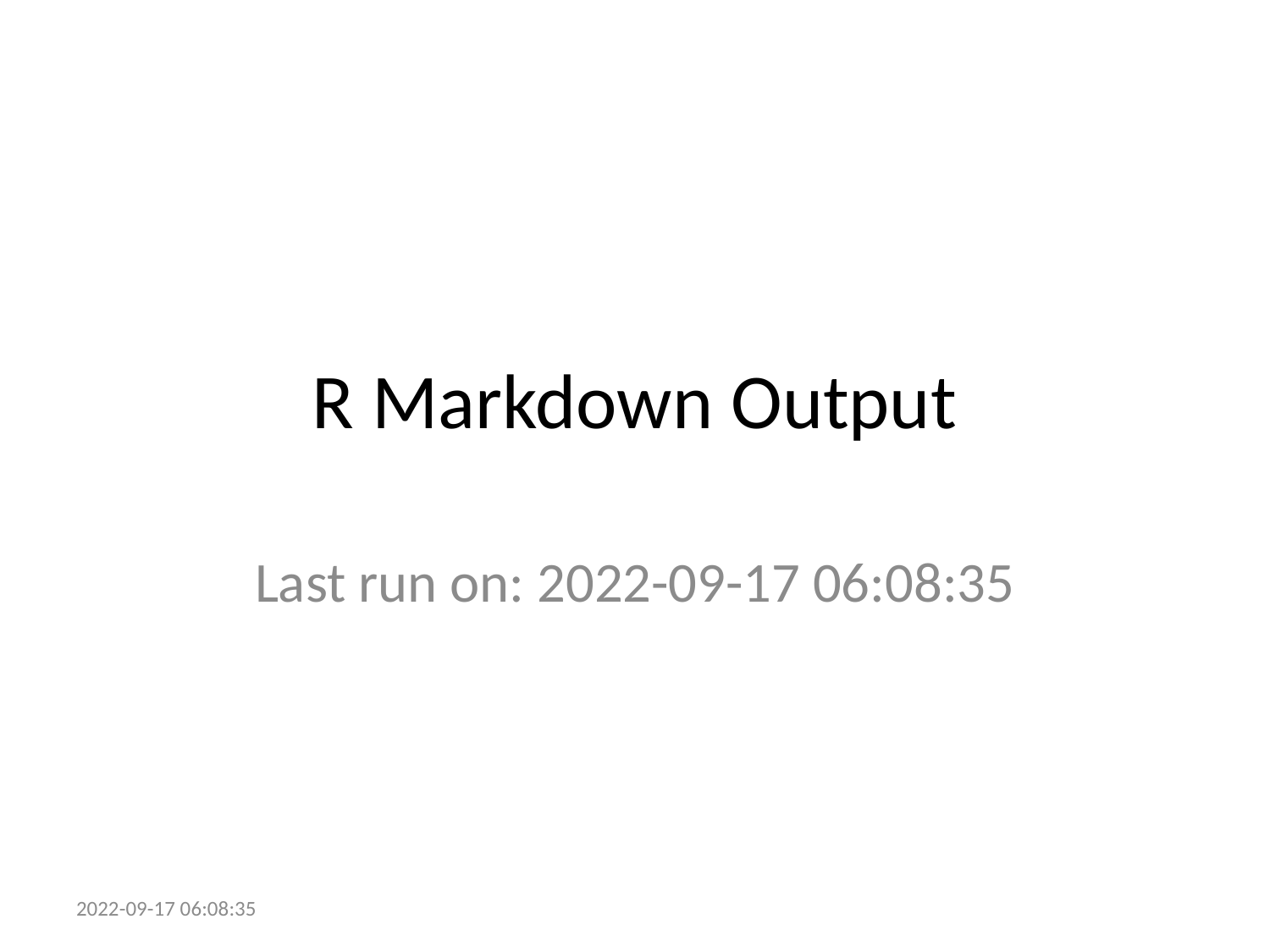

# R Markdown Output
Last run on: 2022-09-17 06:08:35
2022-09-17 06:08:35